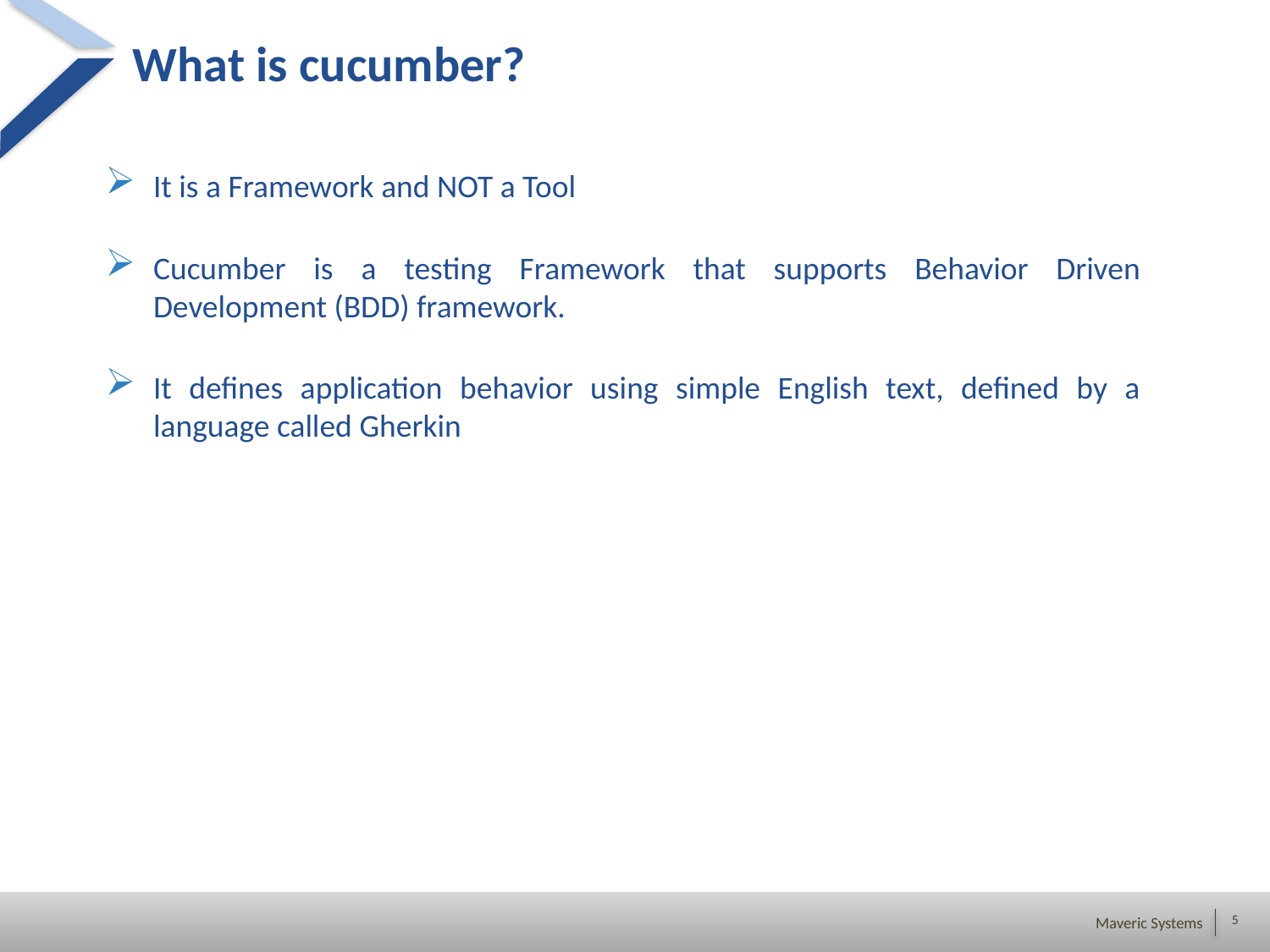

# What is cucumber?
It is a Framework and NOT a Tool

Cucumber is a testing Framework that supports Behavior Driven Development (BDD) framework.

It defines application behavior using simple English text, defined by a language called Gherkin